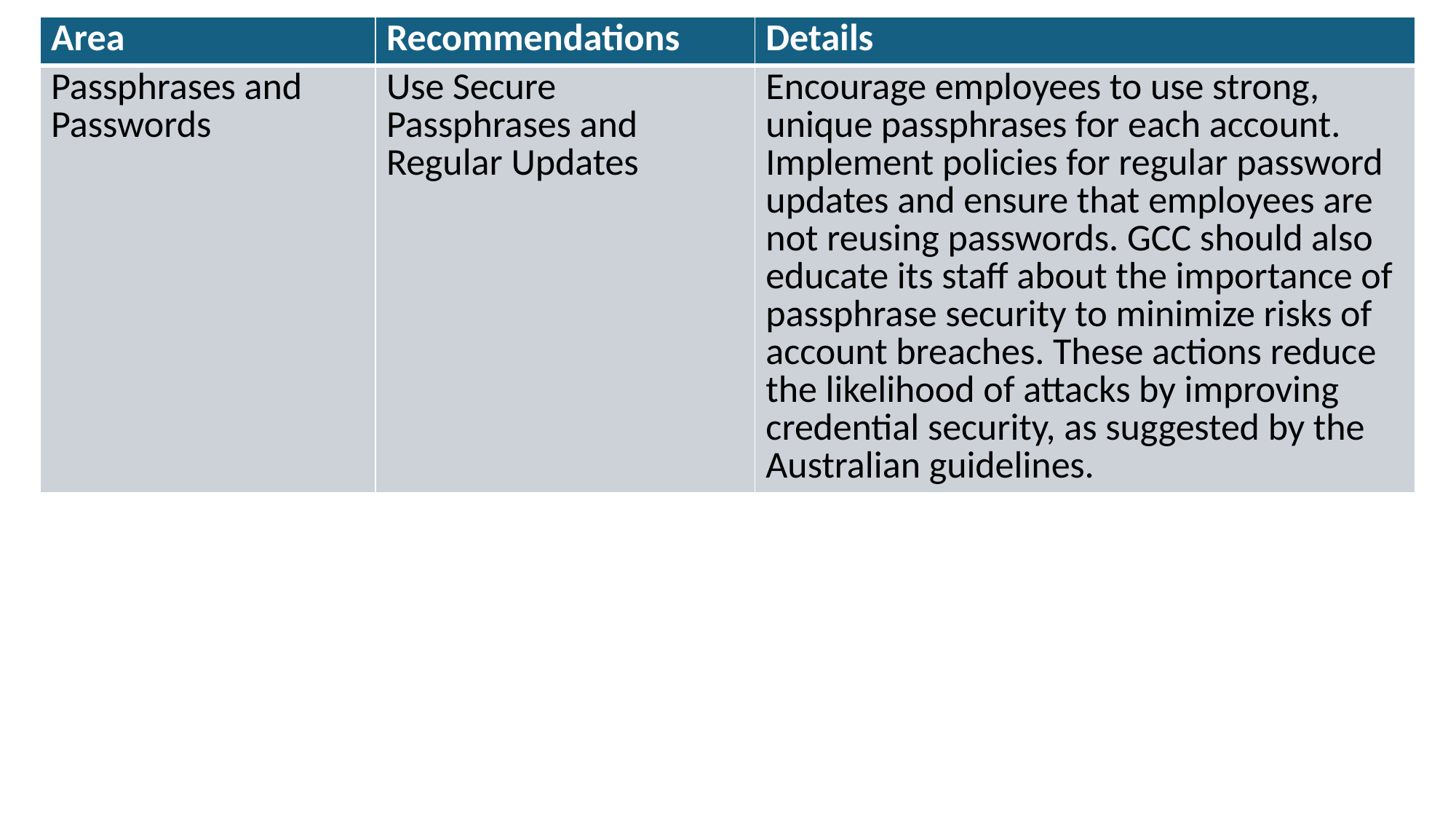

| Area | Recommendations | Details |
| --- | --- | --- |
| Passphrases and Passwords | Use Secure Passphrases and Regular Updates | Encourage employees to use strong, unique passphrases for each account. Implement policies for regular password updates and ensure that employees are not reusing passwords. GCC should also educate its staff about the importance of passphrase security to minimize risks of account breaches. These actions reduce the likelihood of attacks by improving credential security, as suggested by the Australian guidelines. |